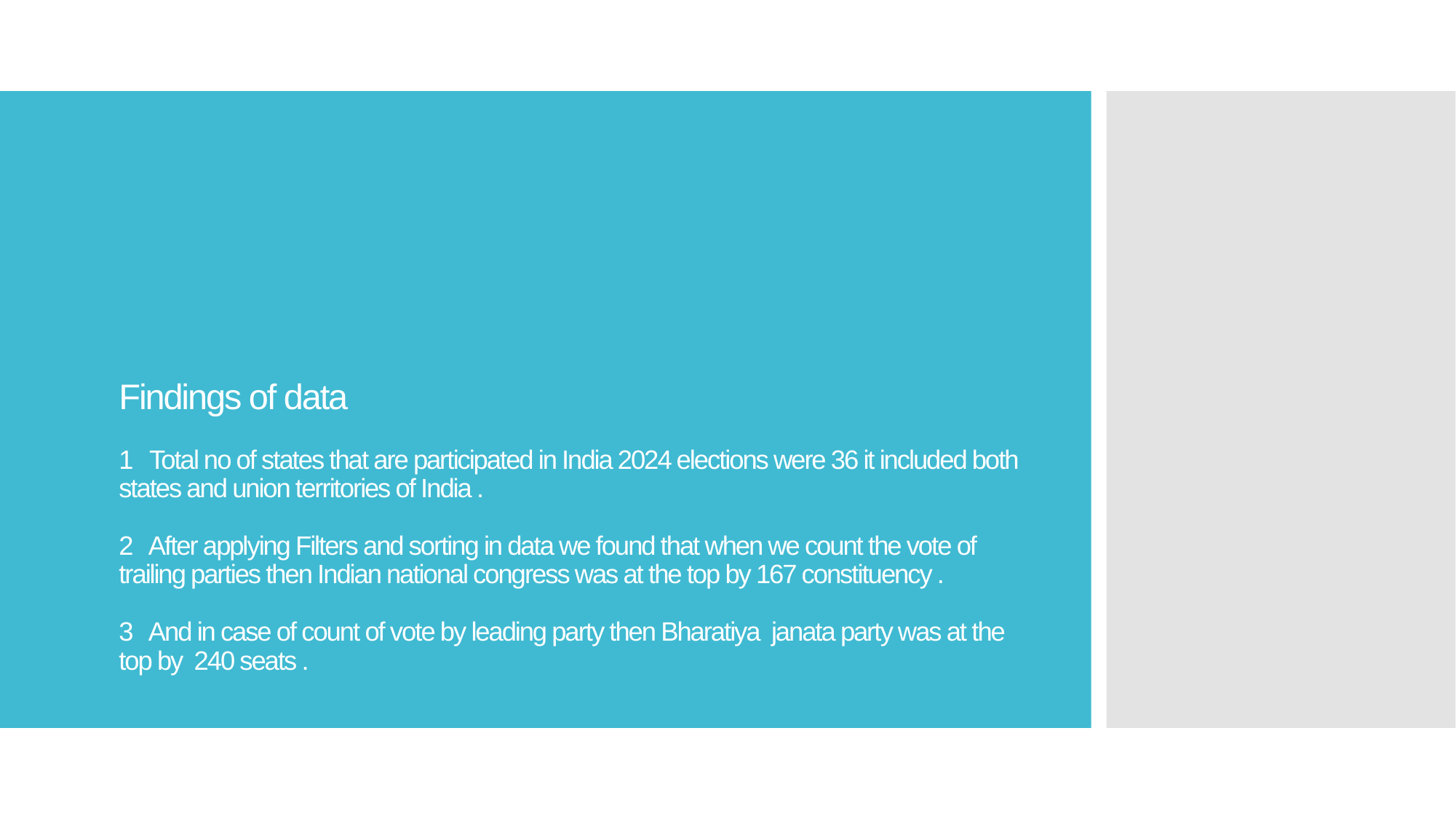

# Findings of data 1   Total no of states that are participated in India 2024 elections were 36 it included both states and union territories of India . 2   After applying Filters and sorting in data we found that when we count the vote of trailing parties then Indian national congress was at the top by 167 constituency . 3   And in case of count of vote by leading party then Bharatiya  janata party was at the top by  240 seats .